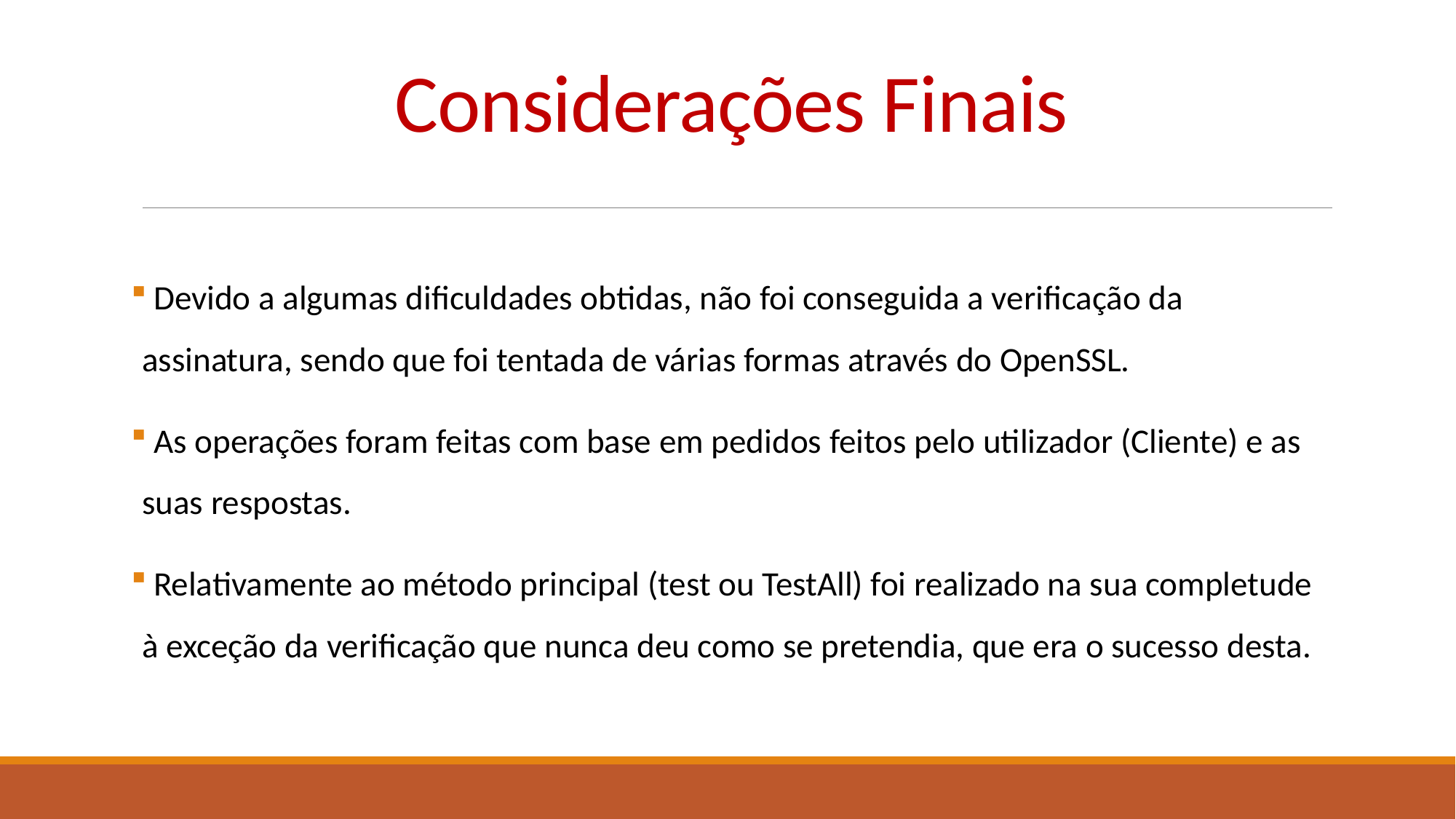

# Considerações Finais
 Devido a algumas dificuldades obtidas, não foi conseguida a verificação da assinatura, sendo que foi tentada de várias formas através do OpenSSL.
 As operações foram feitas com base em pedidos feitos pelo utilizador (Cliente) e as suas respostas.
 Relativamente ao método principal (test ou TestAll) foi realizado na sua completude à exceção da verificação que nunca deu como se pretendia, que era o sucesso desta.